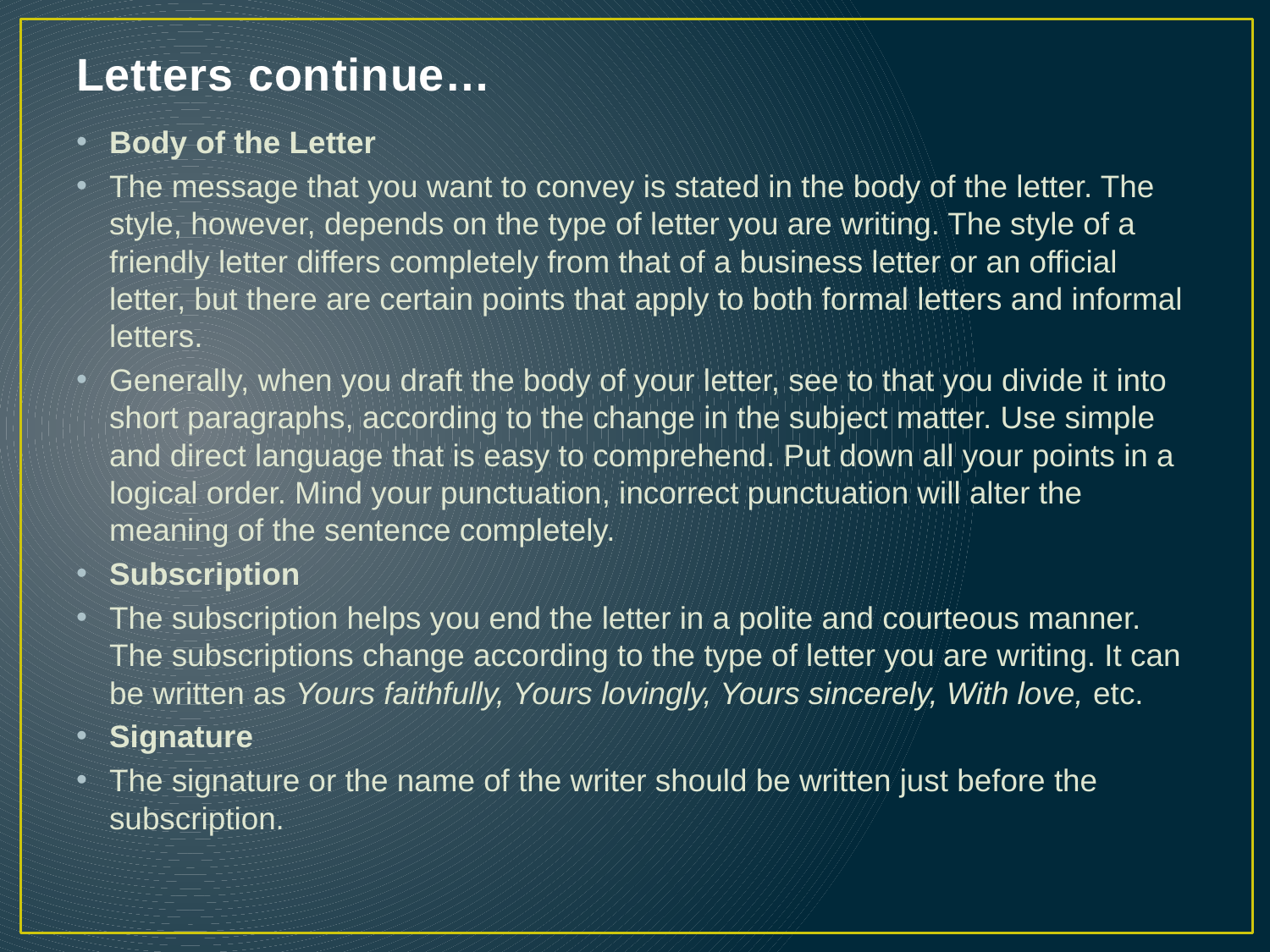

# Letters continue…
Body of the Letter
The message that you want to convey is stated in the body of the letter. The style, however, depends on the type of letter you are writing. The style of a friendly letter differs completely from that of a business letter or an official letter, but there are certain points that apply to both formal letters and informal letters.
Generally, when you draft the body of your letter, see to that you divide it into short paragraphs, according to the change in the subject matter. Use simple and direct language that is easy to comprehend. Put down all your points in a logical order. Mind your punctuation, incorrect punctuation will alter the meaning of the sentence completely.
Subscription
The subscription helps you end the letter in a polite and courteous manner. The subscriptions change according to the type of letter you are writing. It can be written as Yours faithfully, Yours lovingly, Yours sincerely, With love, etc.
Signature
The signature or the name of the writer should be written just before the subscription.